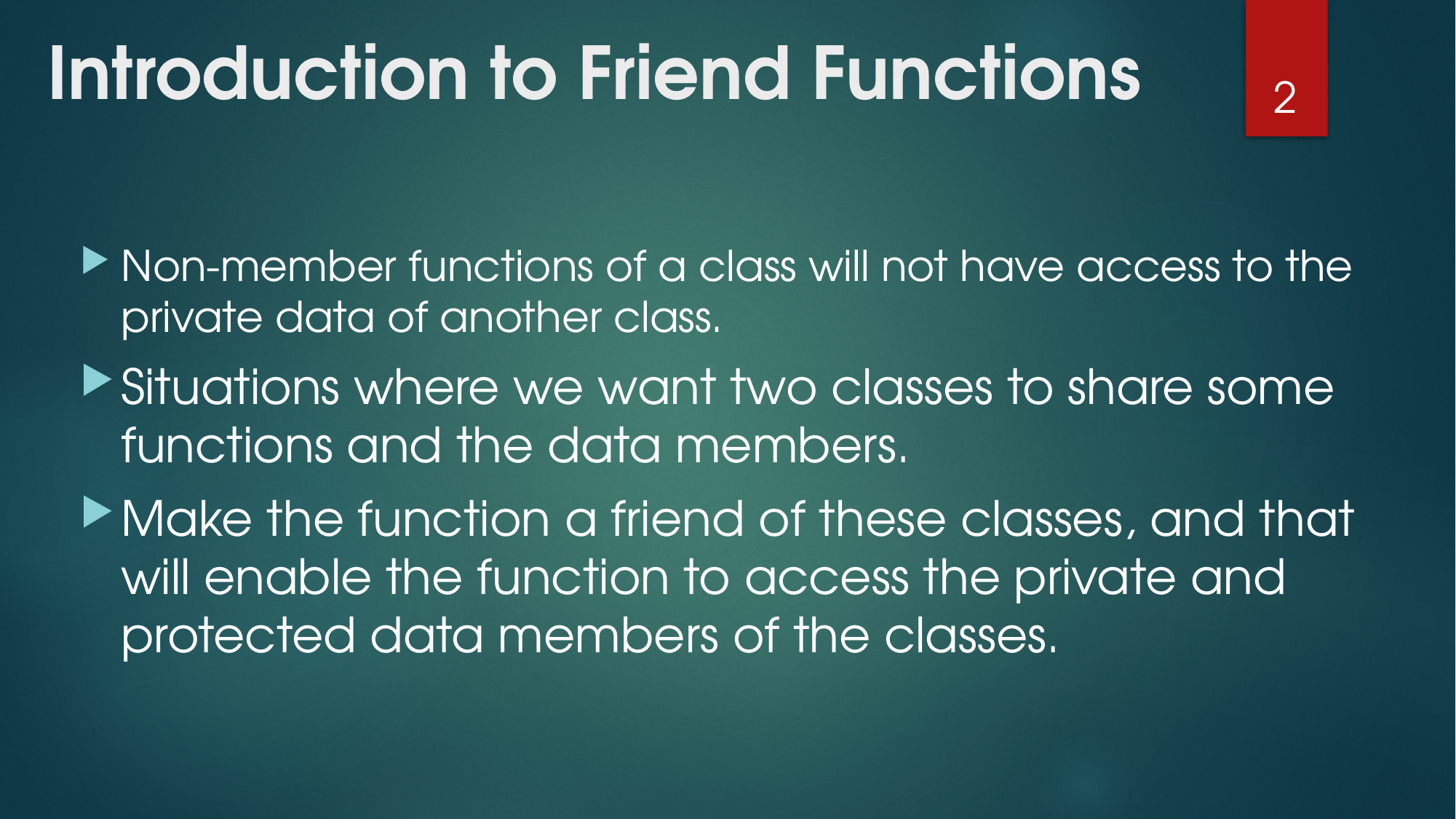

# Introduction to Friend Functions
2
Non-member functions of a class will not have access to the private data of another class.
Situations where we want two classes to share some functions and the data members.
Make the function a friend of these classes, and that will enable the function to access the private and protected data members of the classes.